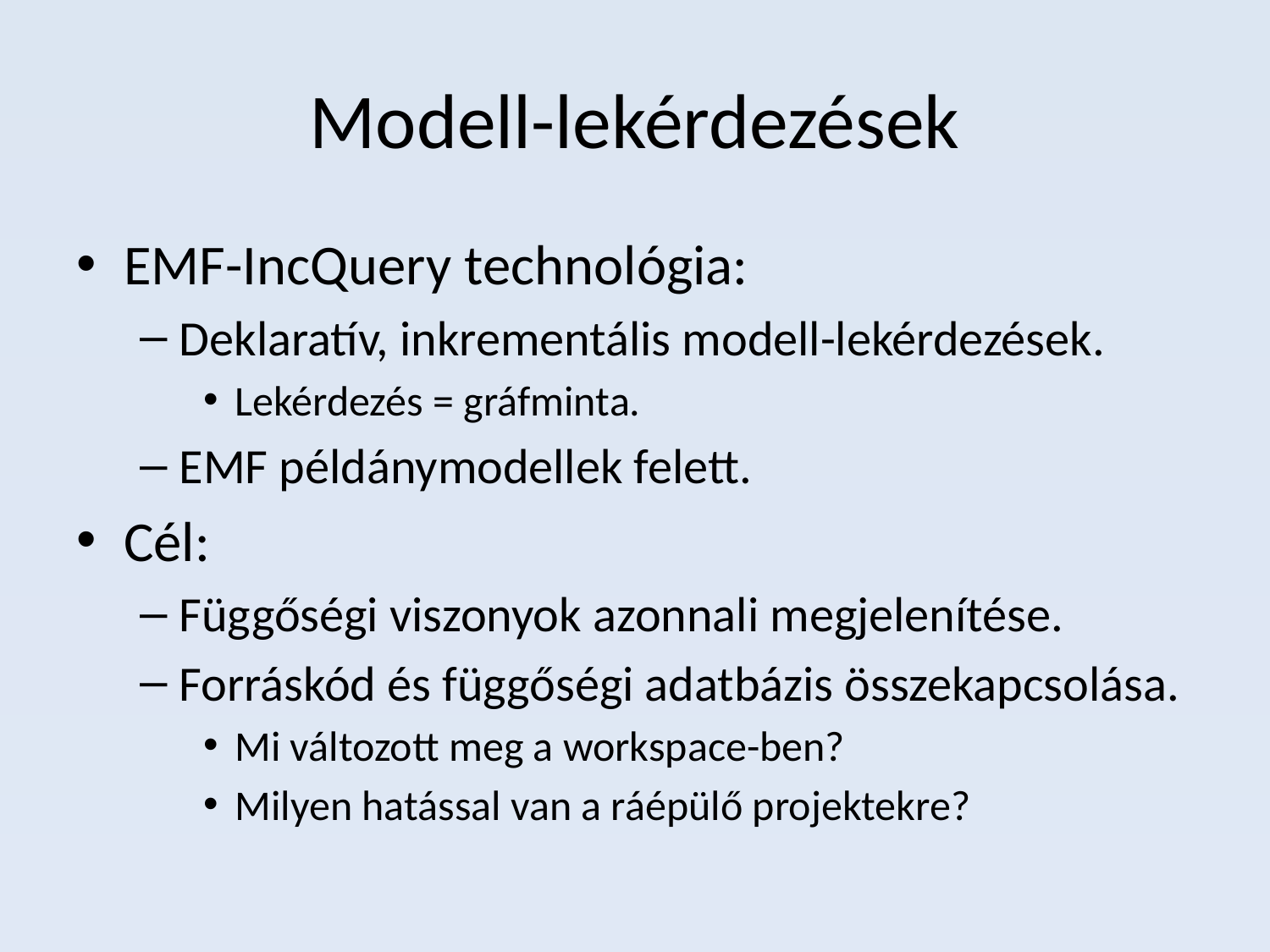

# Modell-lekérdezések
EMF-IncQuery technológia:
Deklaratív, inkrementális modell-lekérdezések.
Lekérdezés = gráfminta.
EMF példánymodellek felett.
Cél:
Függőségi viszonyok azonnali megjelenítése.
Forráskód és függőségi adatbázis összekapcsolása.
Mi változott meg a workspace-ben?
Milyen hatással van a ráépülő projektekre?